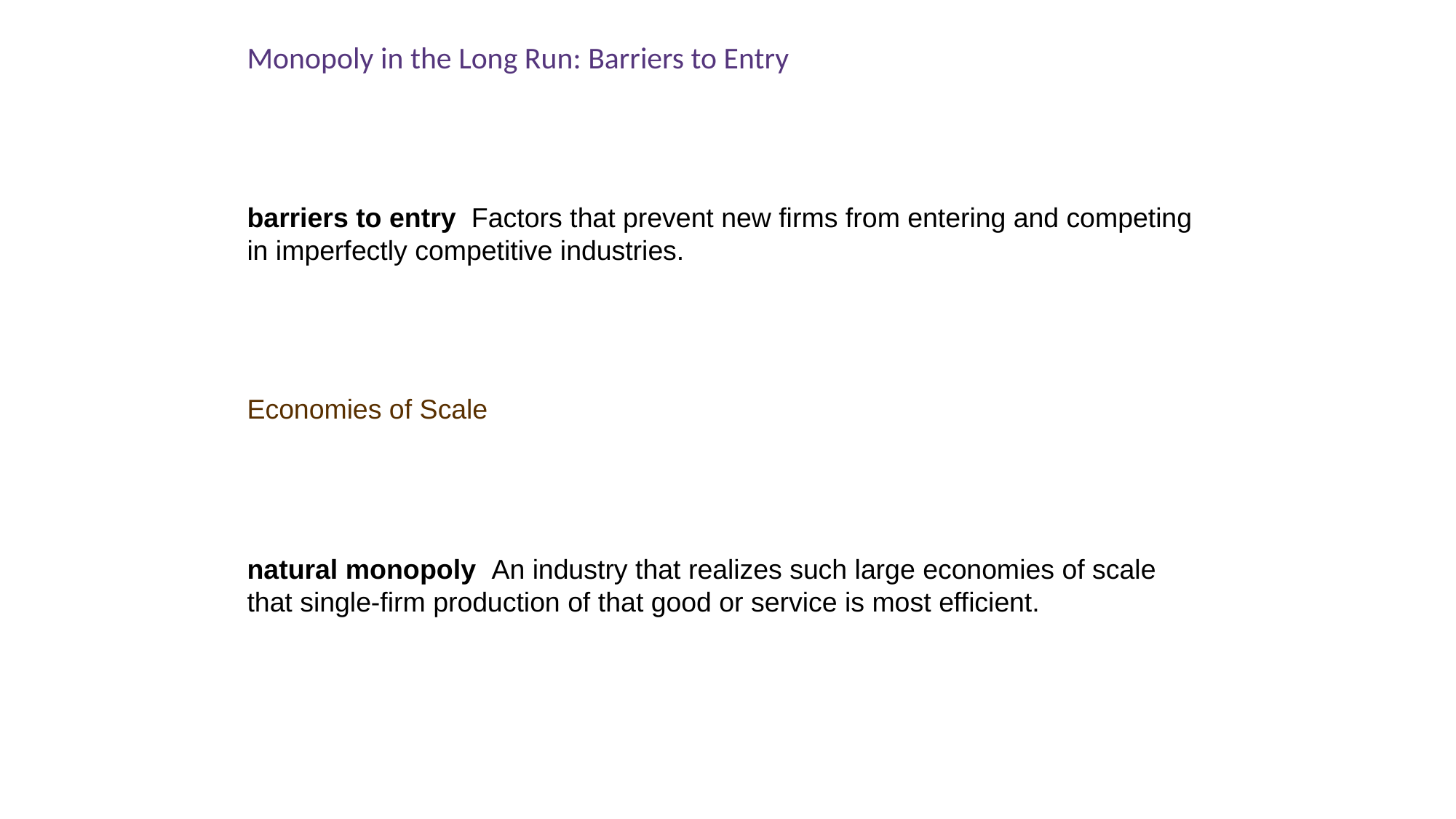

Monopoly in the Long Run: Barriers to Entry
barriers to entry  Factors that prevent new firms from entering and competing in imperfectly competitive industries.
Economies of Scale
natural monopoly  An industry that realizes such large economies of scale that single-firm production of that good or service is most efficient.